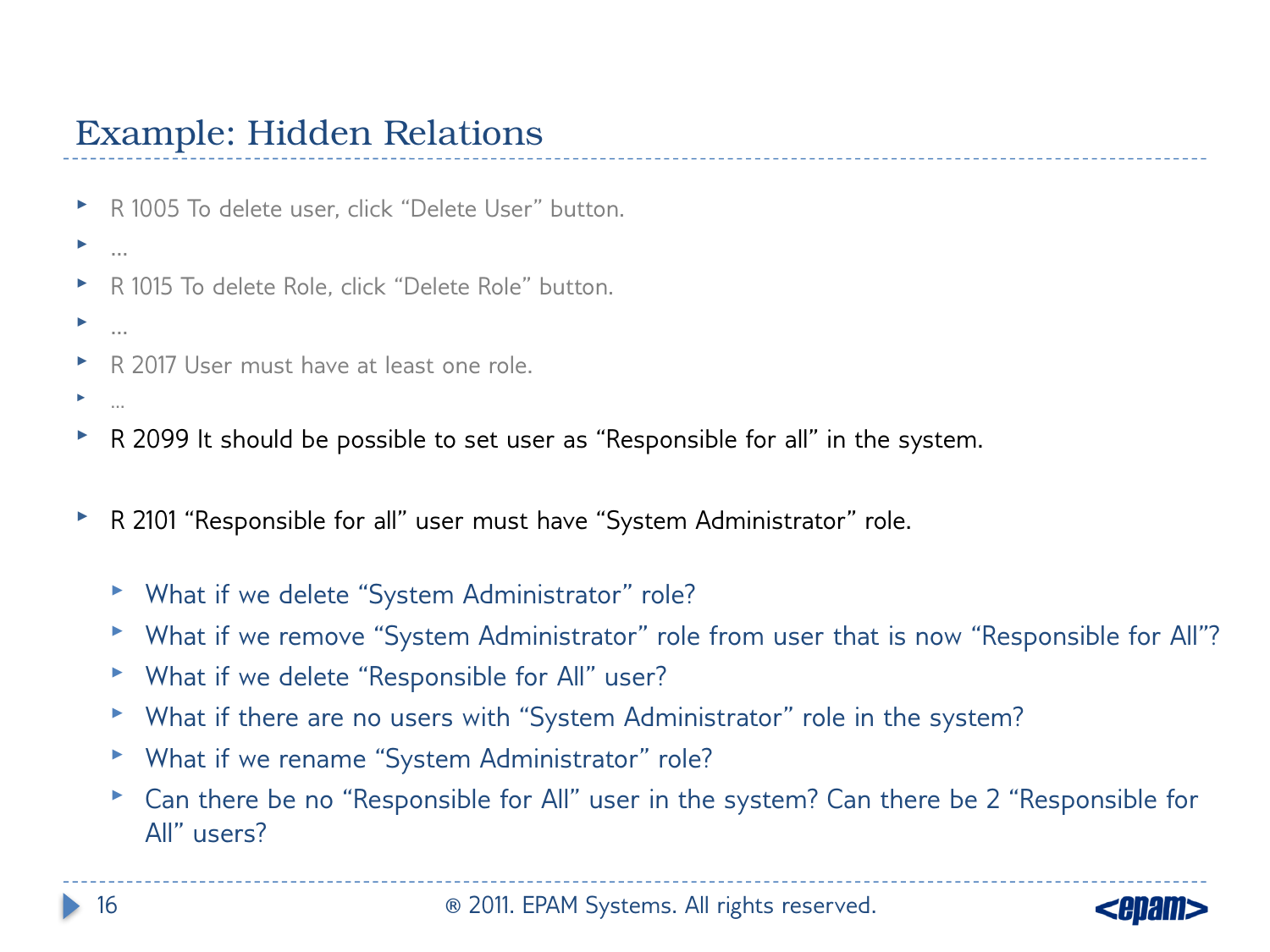

# Example: Hidden Relations
R 1005 To delete user, click “Delete User” button.
…
R 1015 To delete Role, click “Delete Role” button.
…
R 2017 User must have at least one role.
…
R 2099 It should be possible to set user as “Responsible for all” in the system.

R 2101 “Responsible for all” user must have “System Administrator” role.

What if we delete “System Administrator” role?
What if we remove “System Administrator” role from user that is now “Responsible for All”?
What if we delete “Responsible for All” user?
What if there are no users with “System Administrator” role in the system?
What if we rename “System Administrator” role?
Can there be no “Responsible for All” user in the system? Can there be 2 “Responsible for All” users?
16
® 2011. EPAM Systems. All rights reserved.